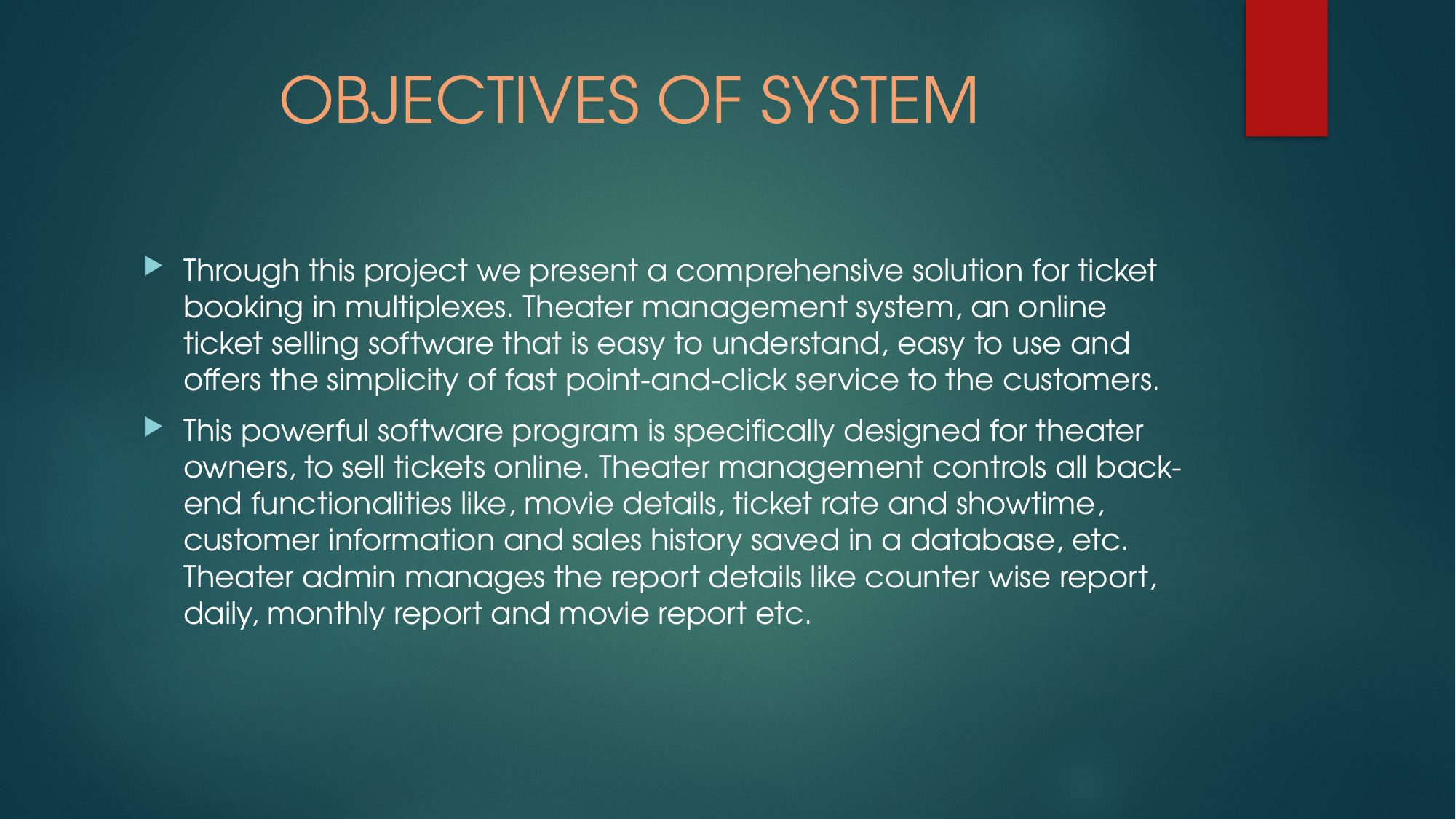

# OBJECTIVES OF SYSTEM
Through this project we present a comprehensive solution for ticket booking in multiplexes. Theater management system, an online ticket selling software that is easy to understand, easy to use and offers the simplicity of fast point-and-click service to the customers.
This powerful software program is specifically designed for theater owners, to sell tickets online. Theater management controls all back-end functionalities like, movie details, ticket rate and showtime, customer information and sales history saved in a database, etc. Theater admin manages the report details like counter wise report, daily, monthly report and movie report etc.